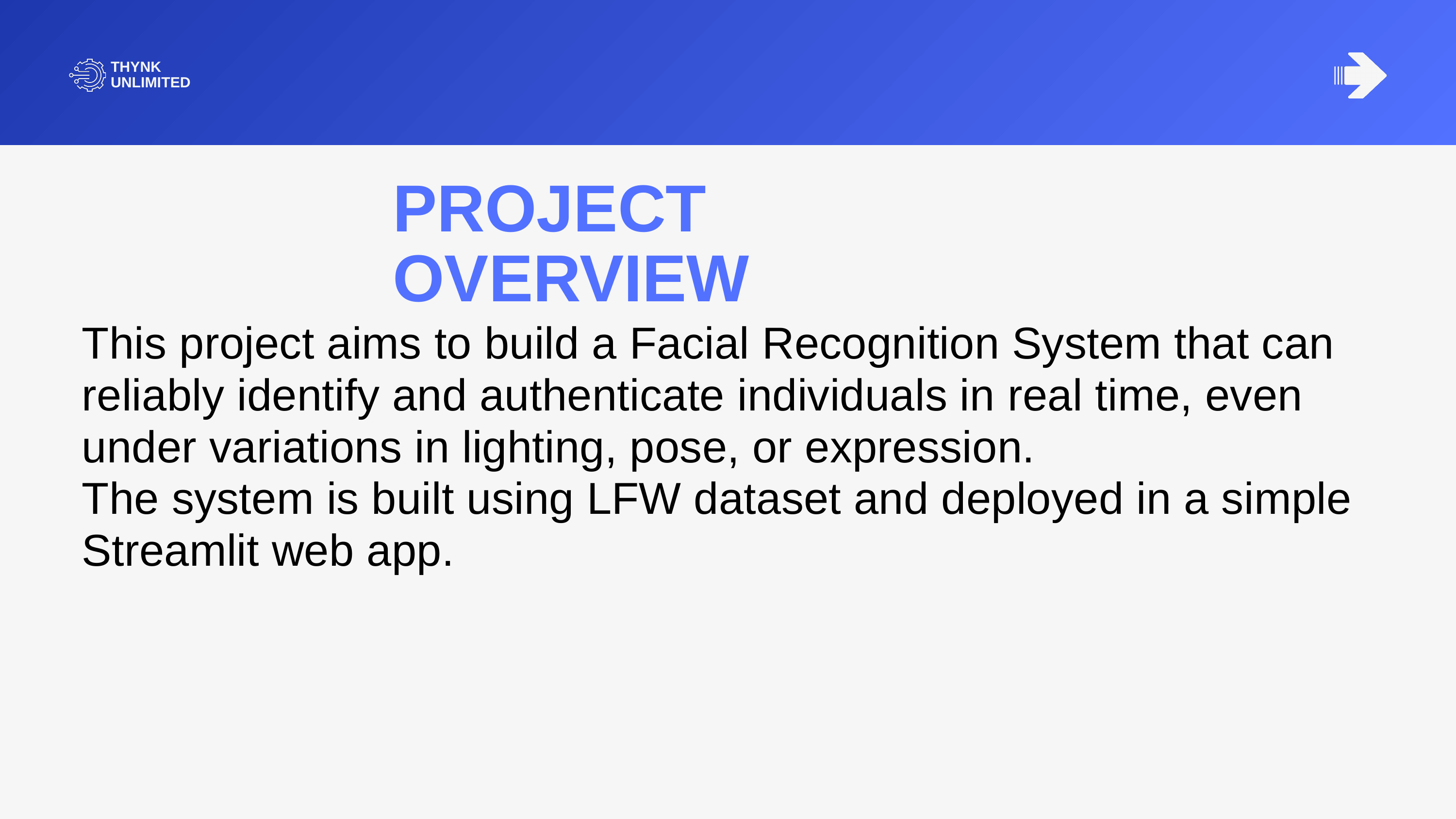

THYNK UNLIMITED
PROJECT OVERVIEW
This project aims to build a Facial Recognition System that can reliably identify and authenticate individuals in real time, even under variations in lighting, pose, or expression.
The system is built using LFW dataset and deployed in a simple Streamlit web app.